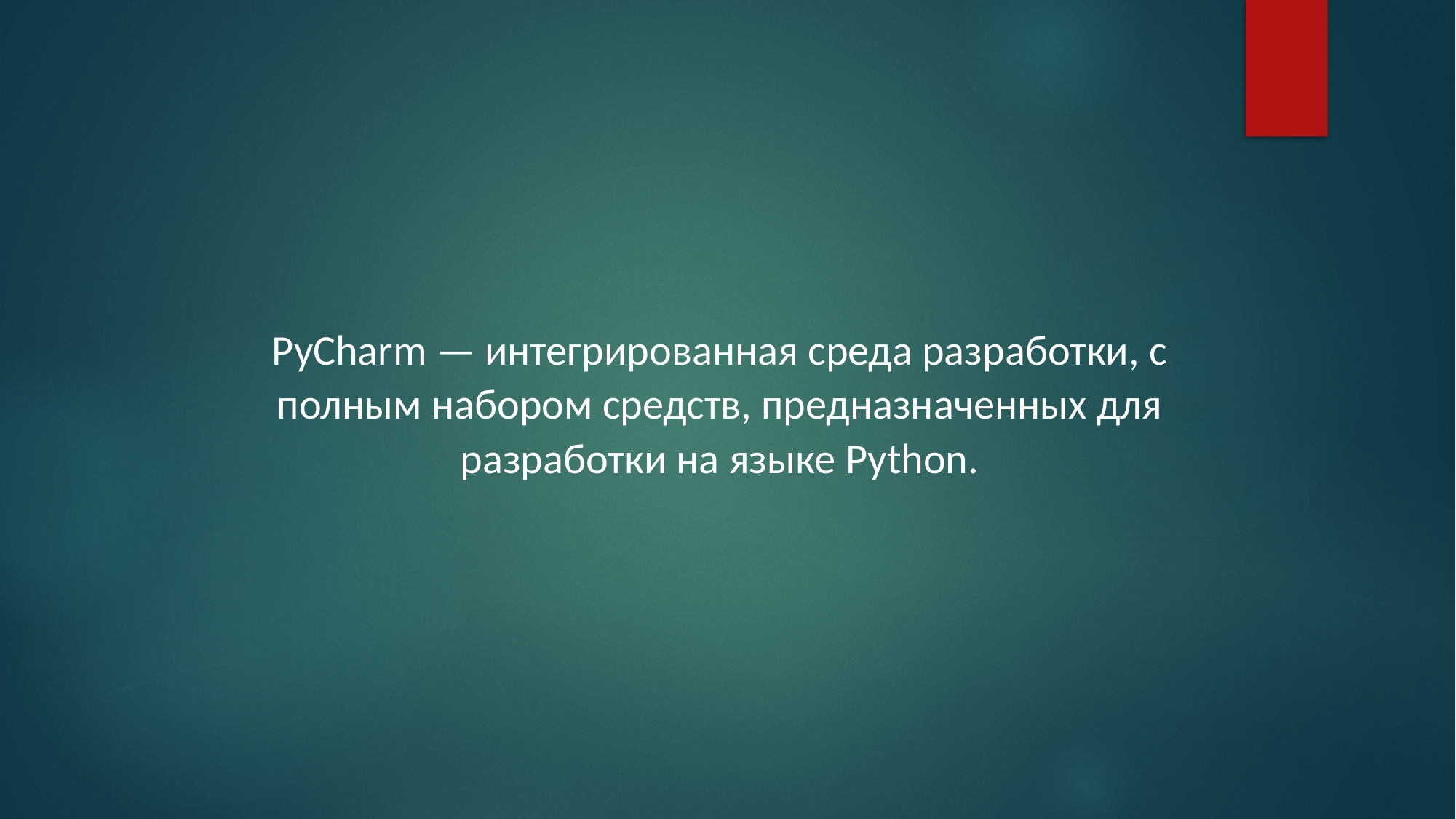

PyCharm — интегрированная среда разработки, с полным набором средств, предназначенных для разработки на языке Python.